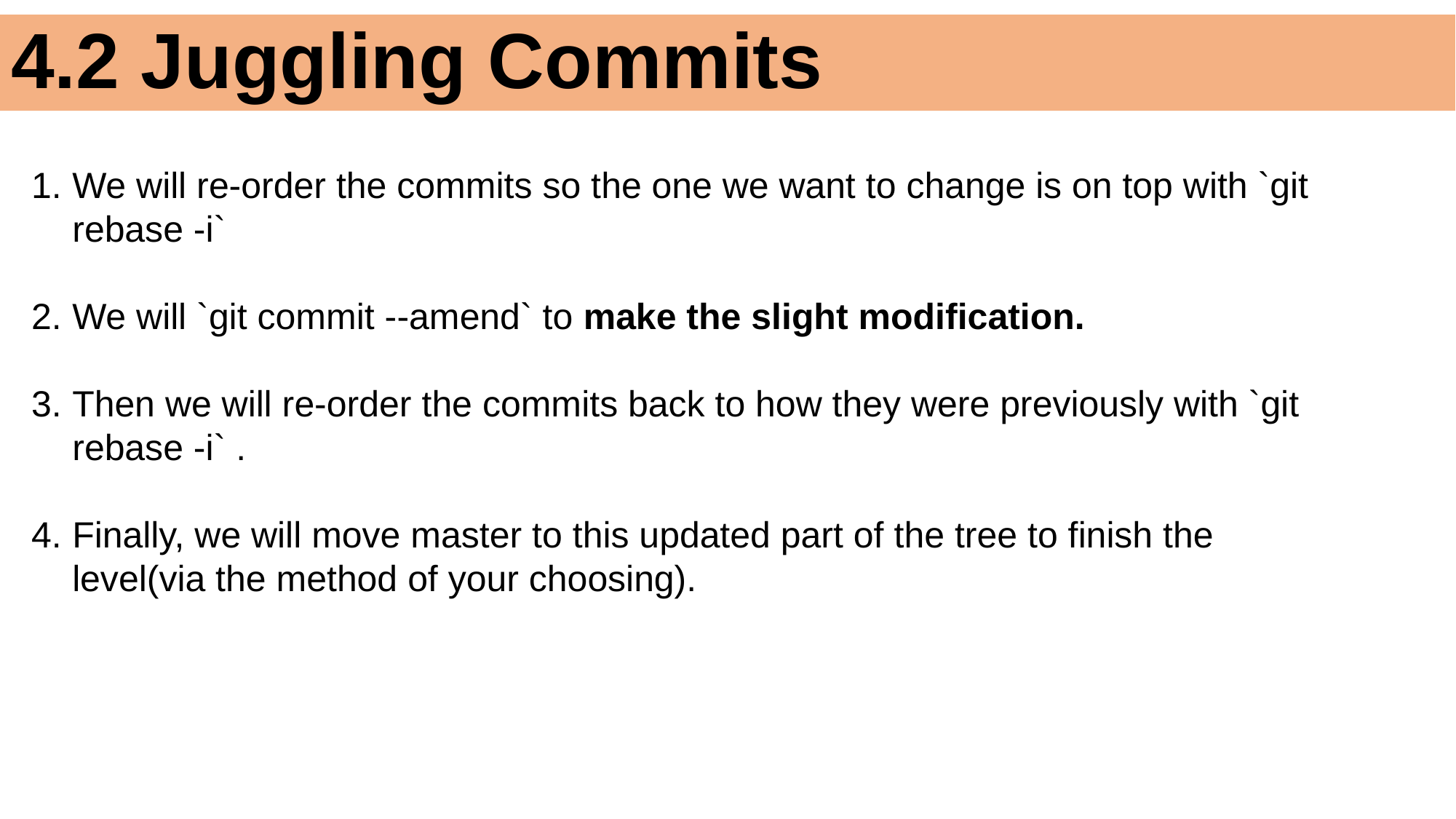

# 4.2 Juggling Commits
We will re-order the commits so the one we want to change is on top with `git rebase -i`
We will `git commit --amend` to make the slight modification.
Then we will re-order the commits back to how they were previously with `git rebase -i` .

Finally, we will move master to this updated part of the tree to finish the level(via the method of your choosing).